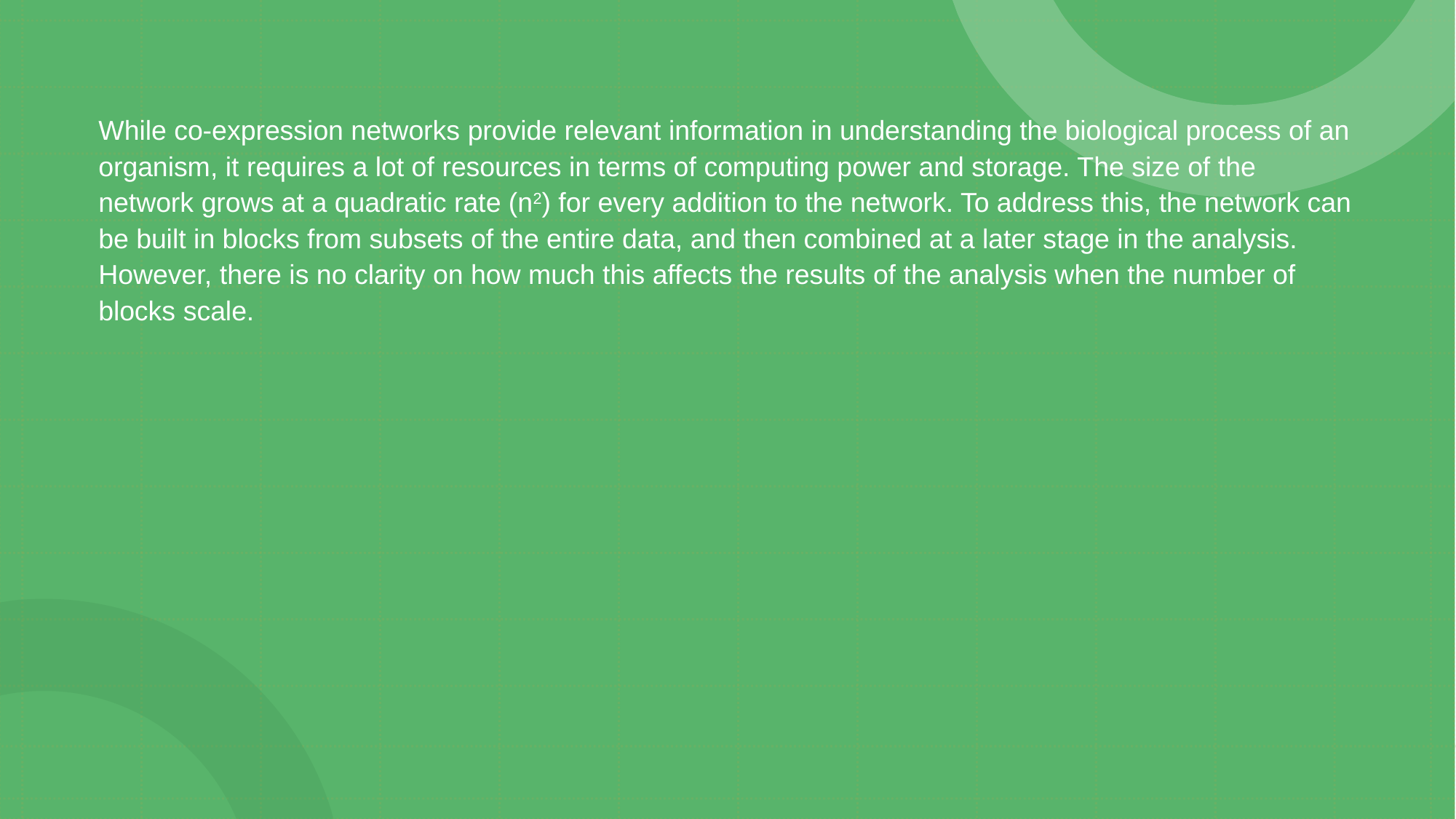

While co-expression networks provide relevant information in understanding the biological process of an organism, it requires a lot of resources in terms of computing power and storage. The size of the network grows at a quadratic rate (n2) for every addition to the network. To address this, the network can be built in blocks from subsets of the entire data, and then combined at a later stage in the analysis. However, there is no clarity on how much this affects the results of the analysis when the number of blocks scale.